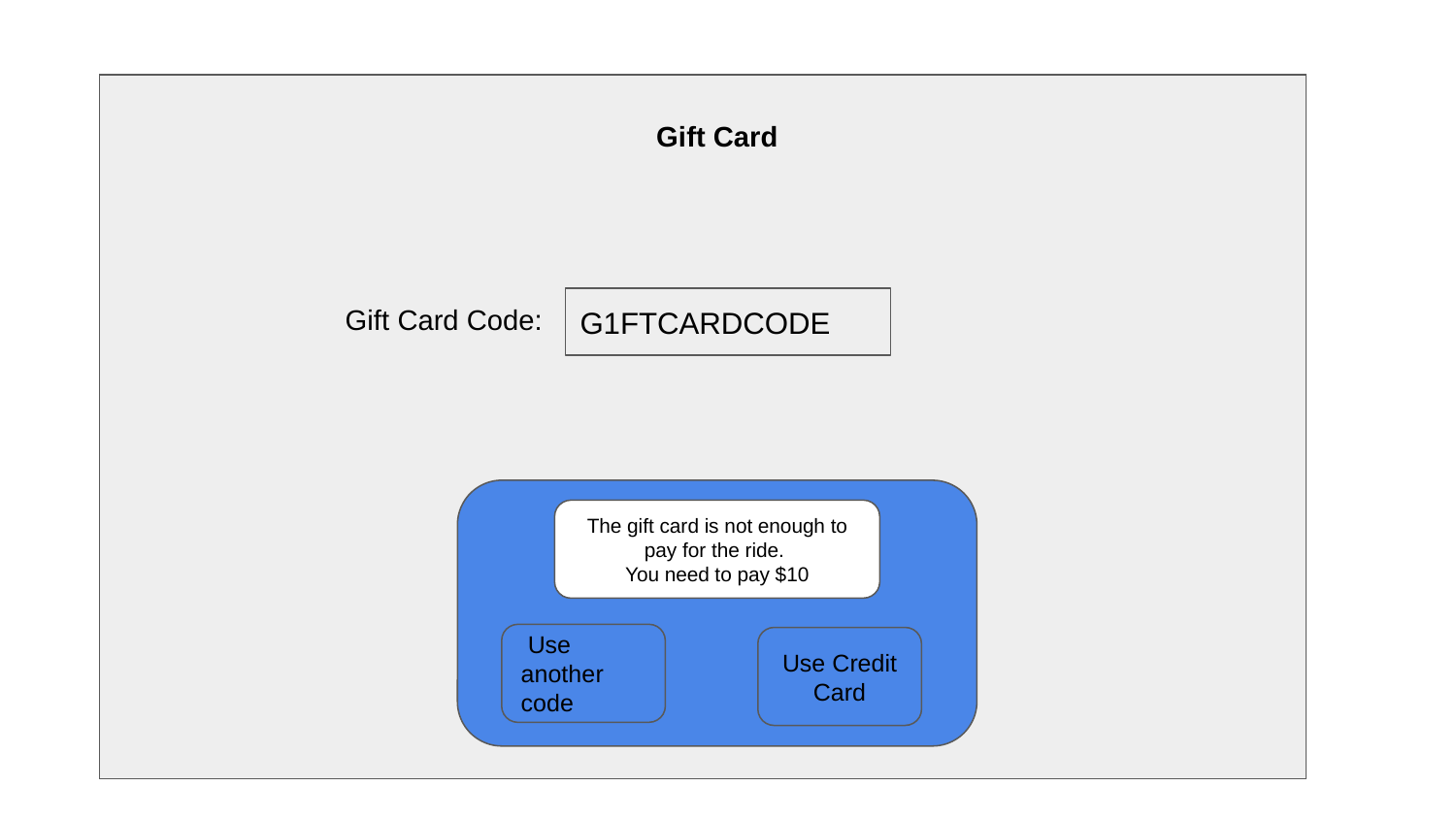

Booking (Car)
Gift Card
 Pick Up Location:
Destination:
Date of trip:
Time of trip:
Number Of Customer:
Vehicle:

Distance:
Fare:

Gift Card Code:

BLK 123 Tampines Rd
Singapore Changi Airport
21 July 2020
G1FTCARDCODE
5.40PM
2
Car
Van
Excursion Bus

The gift card is not enough to pay for the ride.
You need to pay $10
10km
$15
 Use another code
Use Credit Card
Book